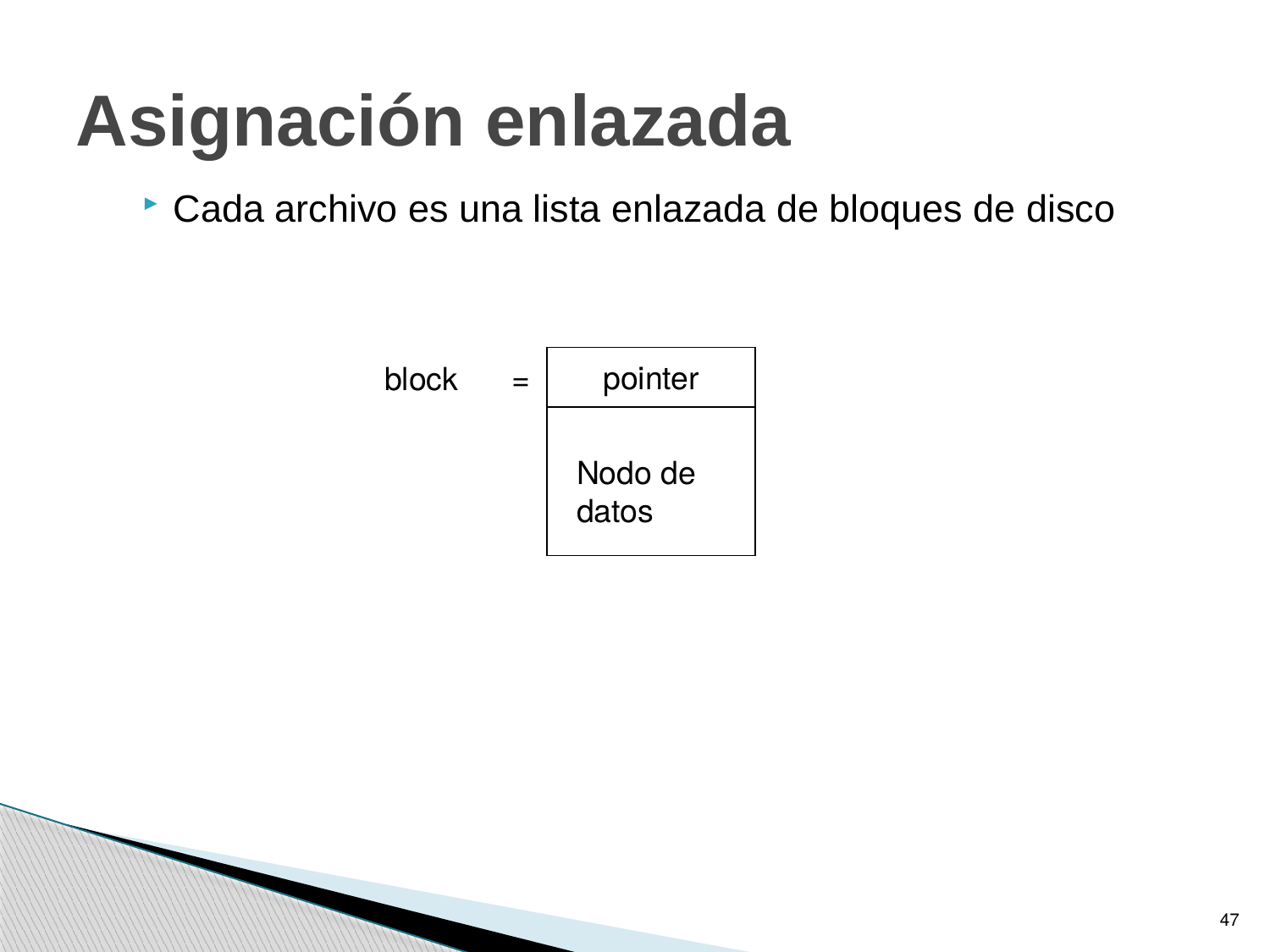

# Asignación enlazada
Cada archivo es una lista enlazada de bloques de disco
pointer
block      =

Nodo de datos
47